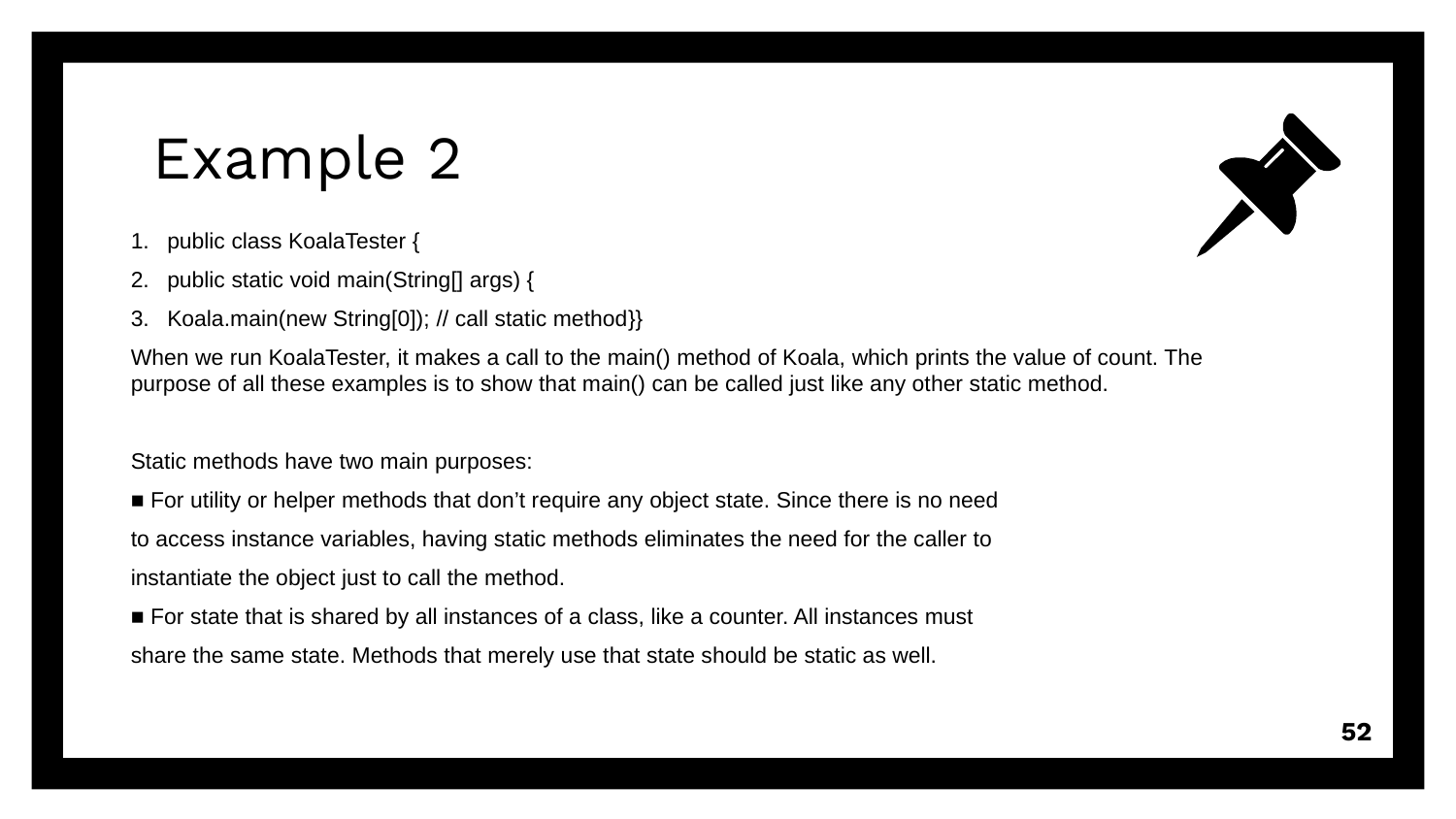

# Example 2

public class KoalaTester {
public static void main(String[] args) {
Koala.main(new String[0]); // call static method}}
When we run KoalaTester, it makes a call to the main() method of Koala, which prints the value of count. The purpose of all these examples is to show that main() can be called just like any other static method.

Static methods have two main purposes:
■ For utility or helper methods that don’t require any object state. Since there is no need
to access instance variables, having static methods eliminates the need for the caller to
instantiate the object just to call the method.
■ For state that is shared by all instances of a class, like a counter. All instances must
share the same state. Methods that merely use that state should be static as well.

52